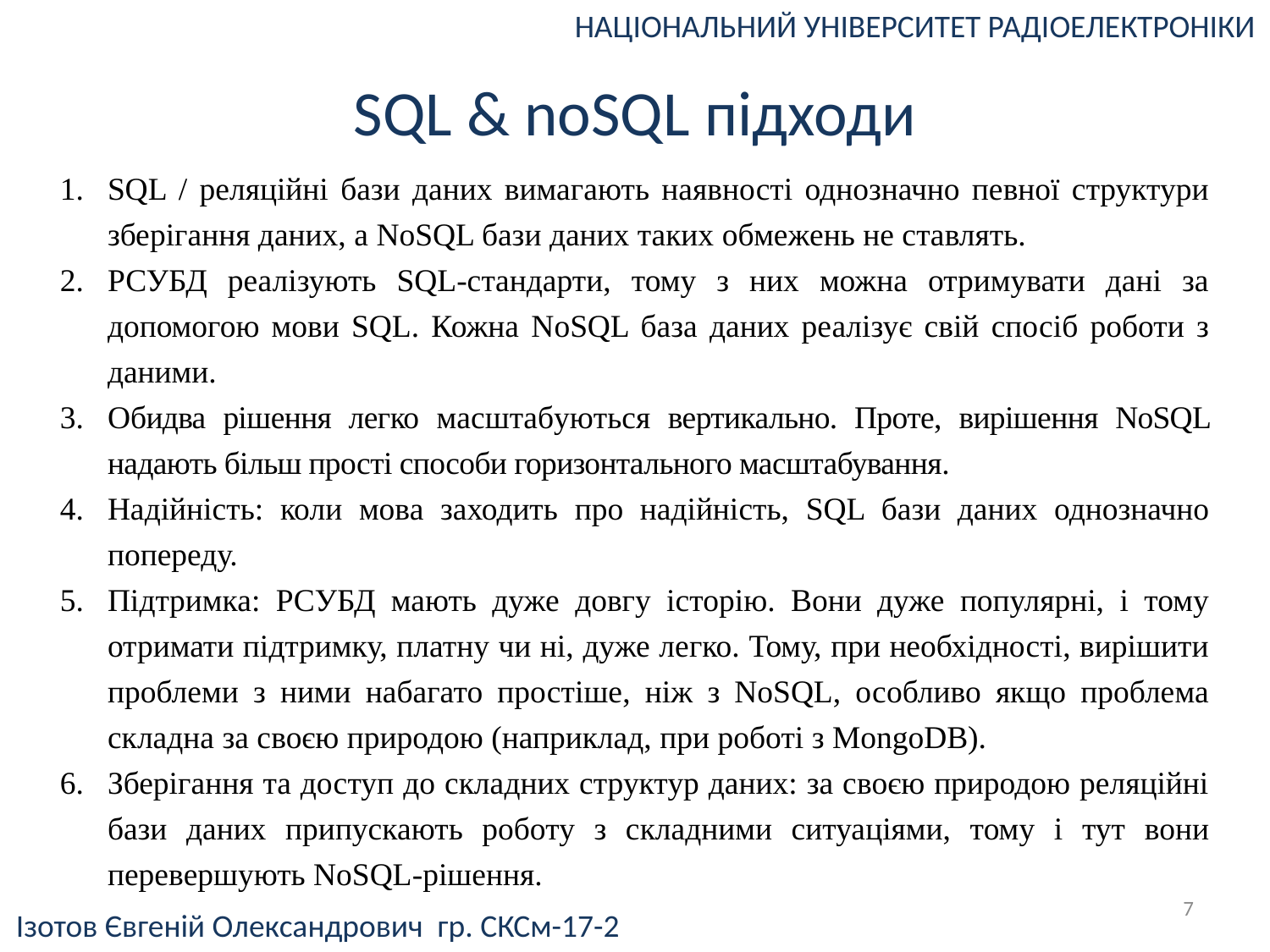

НАЦІОНАЛЬНИЙ УНІВЕРСИТЕТ РАДІОЕЛЕКТРОНІКИ
SQL & noSQL підходи

SQL / реляційні бази даних вимагають наявності однозначно певної структури зберігання даних, а NoSQL бази даних таких обмежень не ставлять.
РСУБД реалізують SQL-стандарти, тому з них можна отримувати дані за допомогою мови SQL. Кожна NoSQL база даних реалізує свій спосіб роботи з даними.
Обидва рішення легко масштабуються вертикально. Проте, вирішення NoSQL надають більш прості способи горизонтального масштабування.
Надійність: коли мова заходить про надійність, SQL бази даних однозначно попереду.
Підтримка: РСУБД мають дуже довгу історію. Вони дуже популярні, і тому отримати підтримку, платну чи ні, дуже легко. Тому, при необхідності, вирішити проблеми з ними набагато простіше, ніж з NoSQL, особливо якщо проблема складна за своєю природою (наприклад, при роботі з MongoDB).
Зберігання та доступ до складних структур даних: за своєю природою реляційні бази даних припускають роботу з складними ситуаціями, тому і тут вони перевершують NoSQL-рішення.
7
Ізотов Євгеній Олександрович  гр. СКСм-17-2